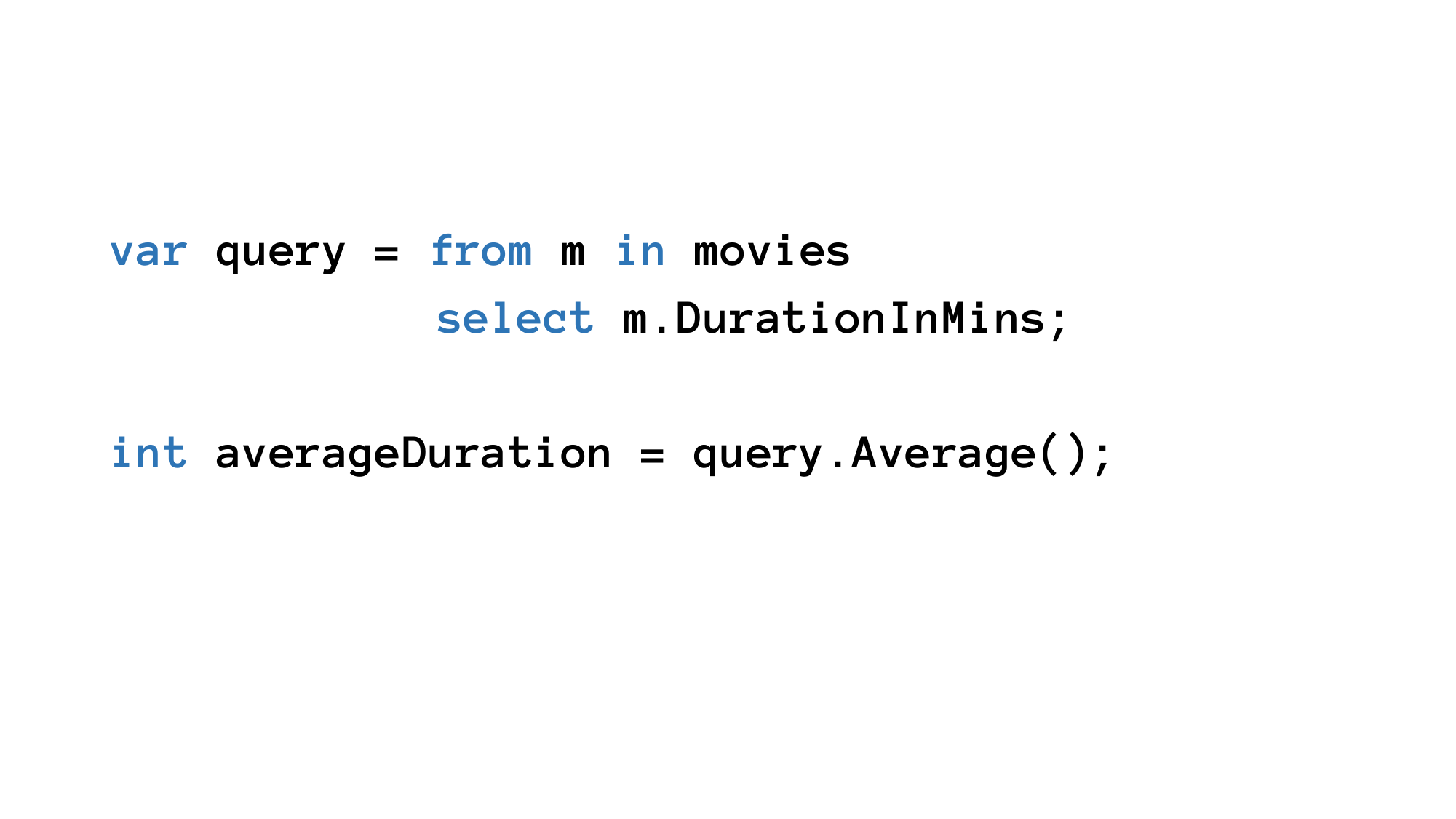

var query = from m in movies
			select m.DurationInMins;

int averageDuration = query.Average();